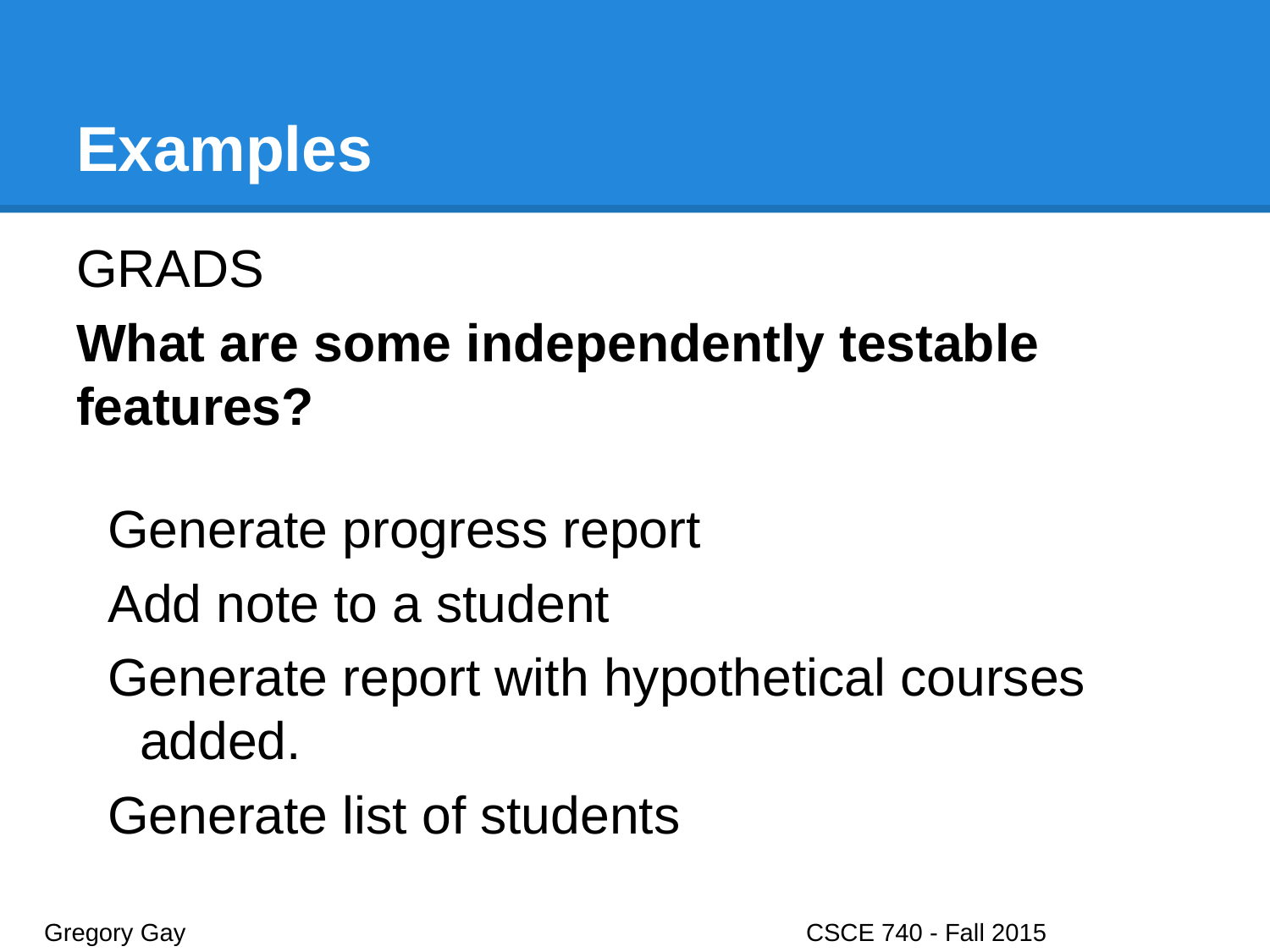

# Examples
GRADS
What are some independently testable features?
Generate progress report
Add note to a student
Generate report with hypothetical courses added.
Generate list of students
Gregory Gay					CSCE 740 - Fall 2015								42